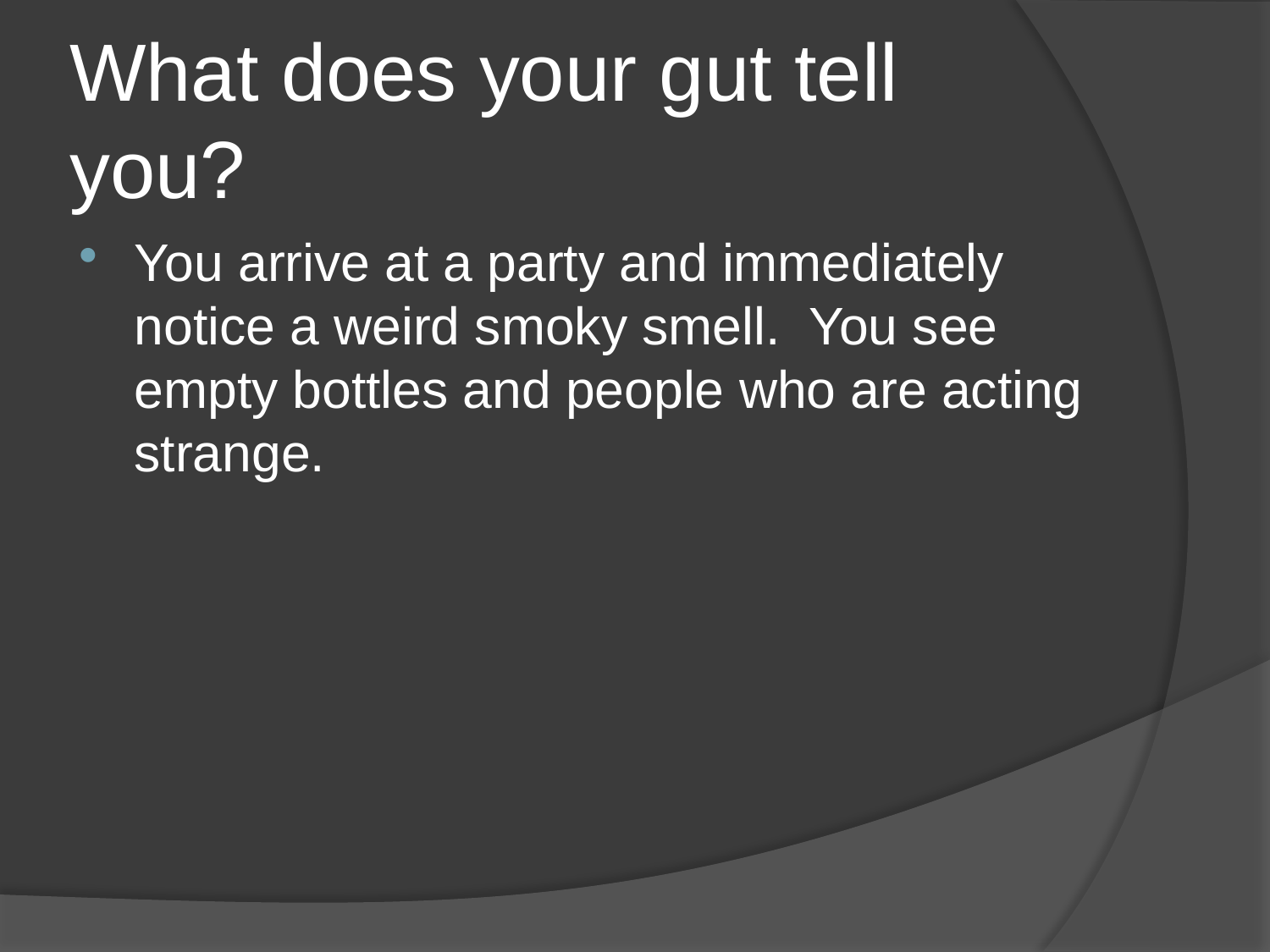

# What does your gut tell you?
You arrive at a party and immediately notice a weird smoky smell.  You see empty bottles and people who are acting strange.